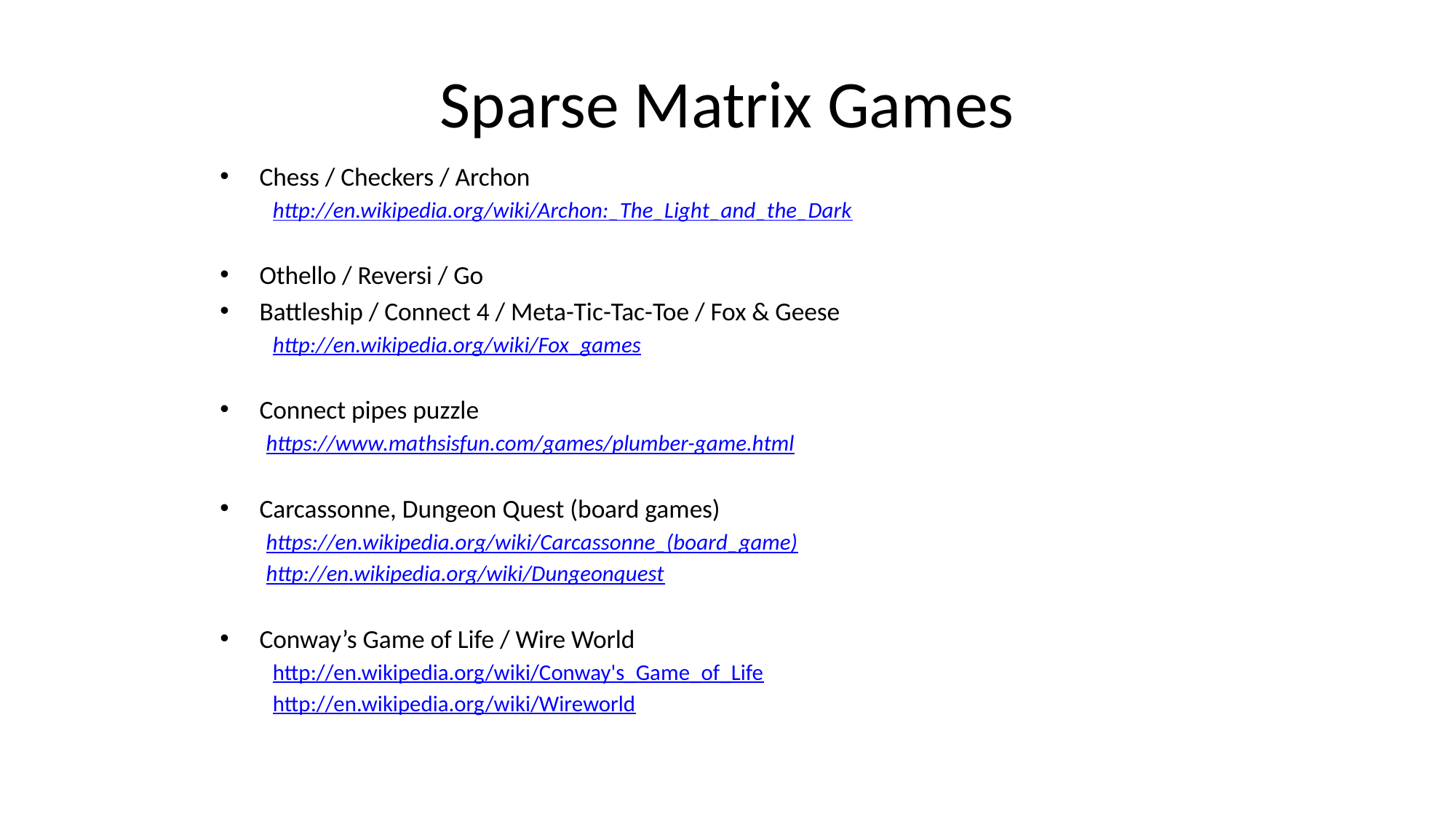

# Sparse Matrix Games
Chess / Checkers / Archon
http://en.wikipedia.org/wiki/Archon:_The_Light_and_the_Dark

Othello / Reversi / Go
Battleship / Connect 4 / Meta-Tic-Tac-Toe / Fox & Geese
http://en.wikipedia.org/wiki/Fox_games

Connect pipes puzzle
https://www.mathsisfun.com/games/plumber-game.html

Carcassonne, Dungeon Quest (board games)
https://en.wikipedia.org/wiki/Carcassonne_(board_game)
http://en.wikipedia.org/wiki/Dungeonquest

Conway’s Game of Life / Wire World
http://en.wikipedia.org/wiki/Conway's_Game_of_Life
http://en.wikipedia.org/wiki/Wireworld